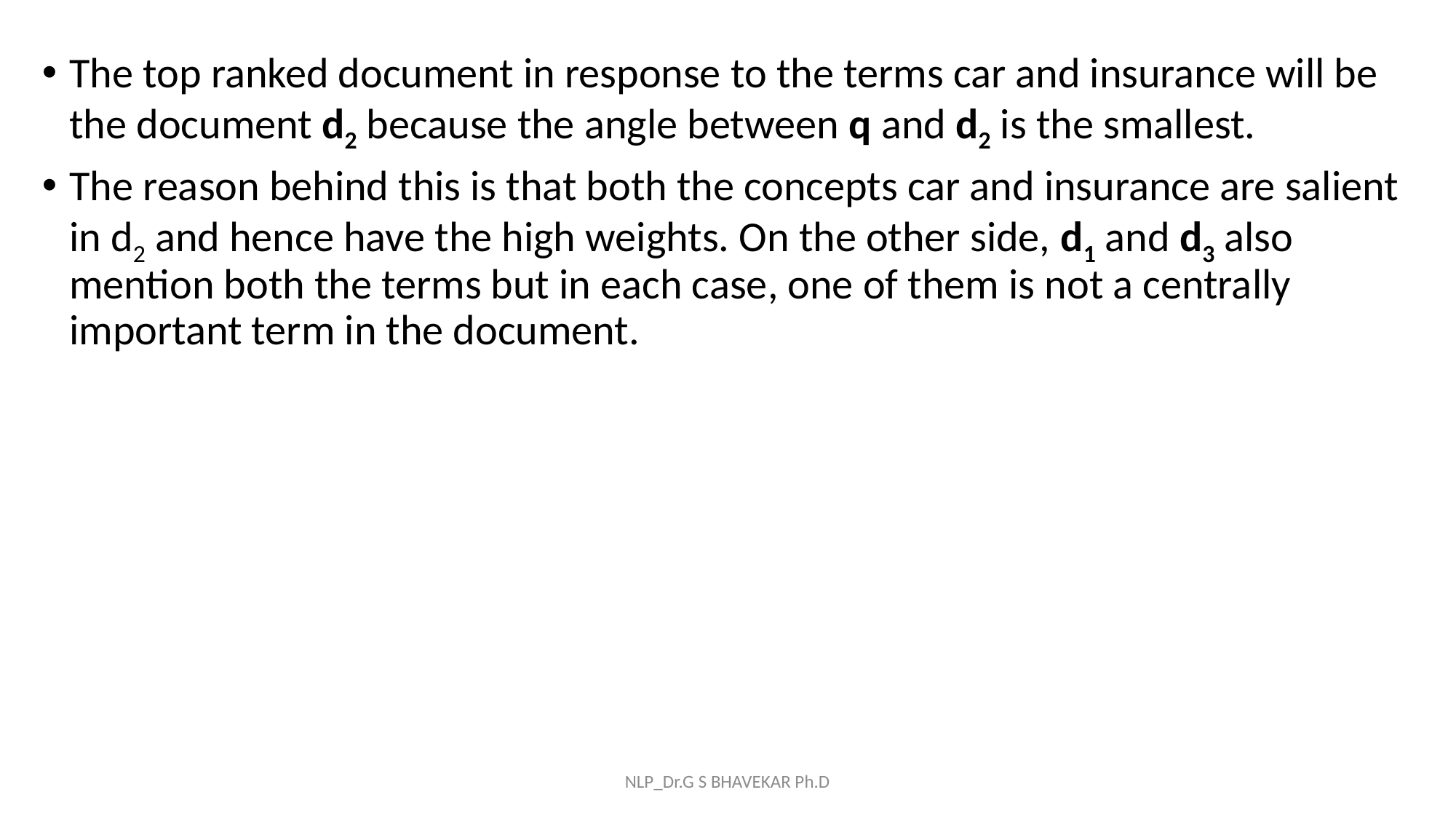

The top ranked document in response to the terms car and insurance will be the document d2 because the angle between q and d2 is the smallest.
The reason behind this is that both the concepts car and insurance are salient in d2 and hence have the high weights. On the other side, d1 and d3 also mention both the terms but in each case, one of them is not a centrally important term in the document.
NLP_Dr.G S BHAVEKAR Ph.D